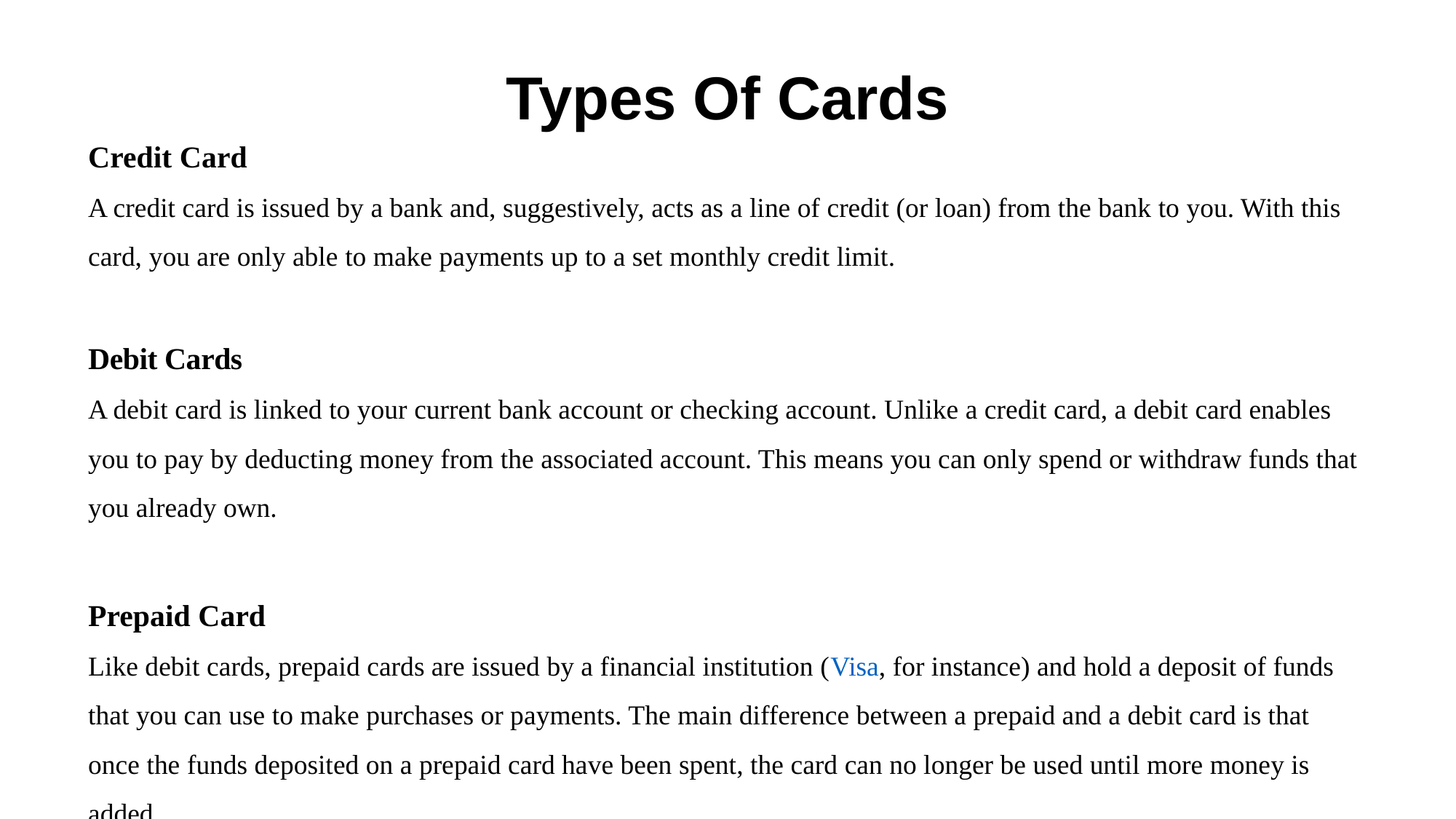

Types Of Cards
Credit Card
A credit card is issued by a bank and, suggestively, acts as a line of credit (or loan) from the bank to you. With this card, you are only able to make payments up to a set monthly credit limit.

Debit Cards
A debit card is linked to your current bank account or checking account. Unlike a credit card, a debit card enables you to pay by deducting money from the associated account. This means you can only spend or withdraw funds that you already own.

Prepaid Card
Like debit cards, prepaid cards are issued by a financial institution (Visa, for instance) and hold a deposit of funds that you can use to make purchases or payments. The main difference between a prepaid and a debit card is that once the funds deposited on a prepaid card have been spent, the card can no longer be used until more money is added.